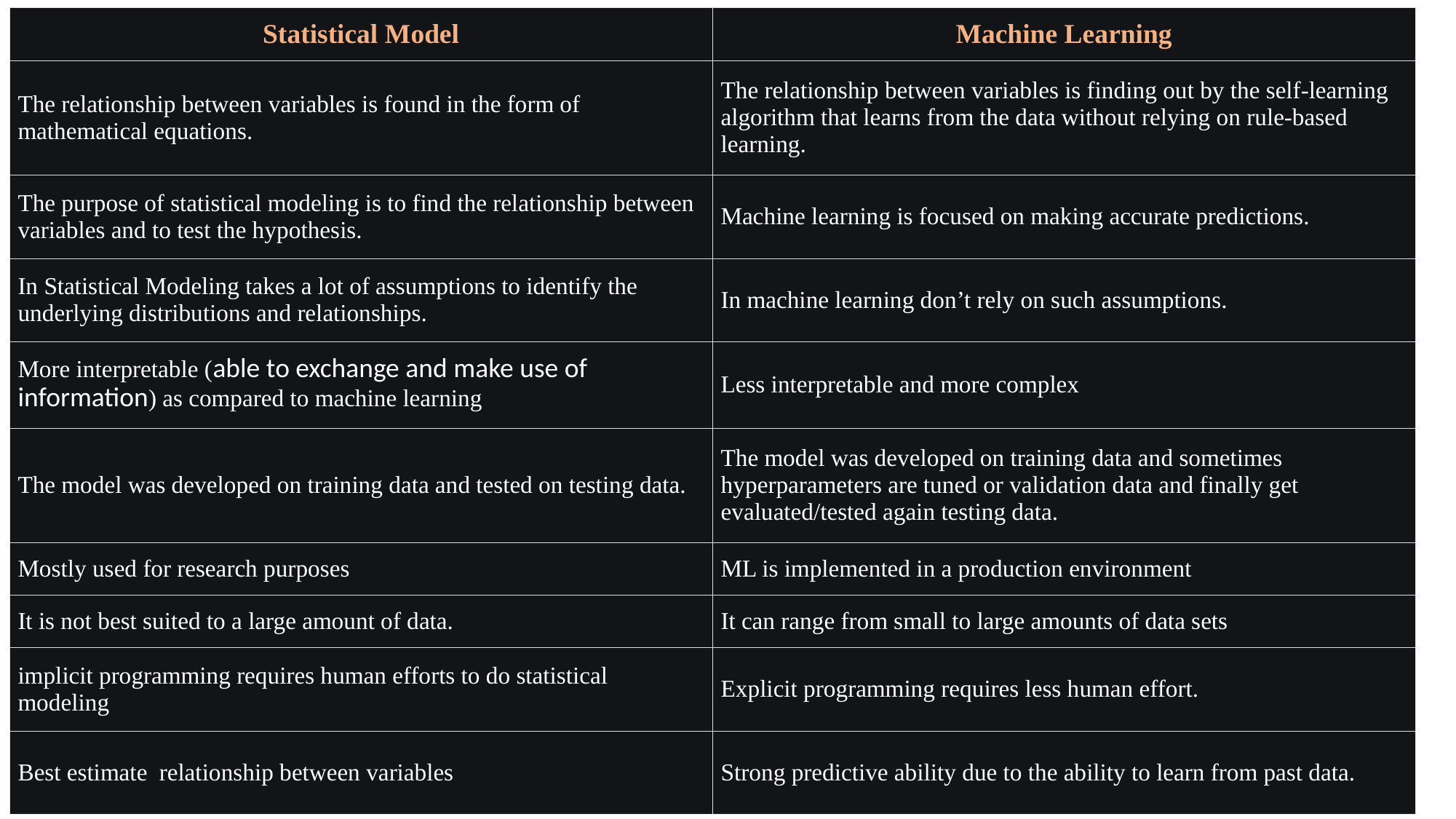

| Statistical Model | Machine Learning |
| --- | --- |
| The relationship between variables is found in the form of mathematical equations. | The relationship between variables is finding out by the self-learning algorithm that learns from the data without relying on rule-based learning. |
| The purpose of statistical modeling is to find the relationship between variables and to test the hypothesis. | Machine learning is focused on making accurate predictions. |
| In Statistical Modeling takes a lot of assumptions to identify the underlying distributions and relationships. | In machine learning don’t rely on such assumptions. |
| More interpretable (able to exchange and make use of information) as compared to machine learning | Less interpretable and more complex |
| The model was developed on training data and tested on testing data. | The model was developed on training data and sometimes hyperparameters are tuned or validation data and finally get evaluated/tested again testing data. |
| Mostly used for research purposes | ML is implemented in a production environment |
| It is not best suited to a large amount of data. | It can range from small to large amounts of data sets |
| implicit programming requires human efforts to do statistical modeling | Explicit programming requires less human effort. |
| Best estimate  relationship between variables | Strong predictive ability due to the ability to learn from past data. |